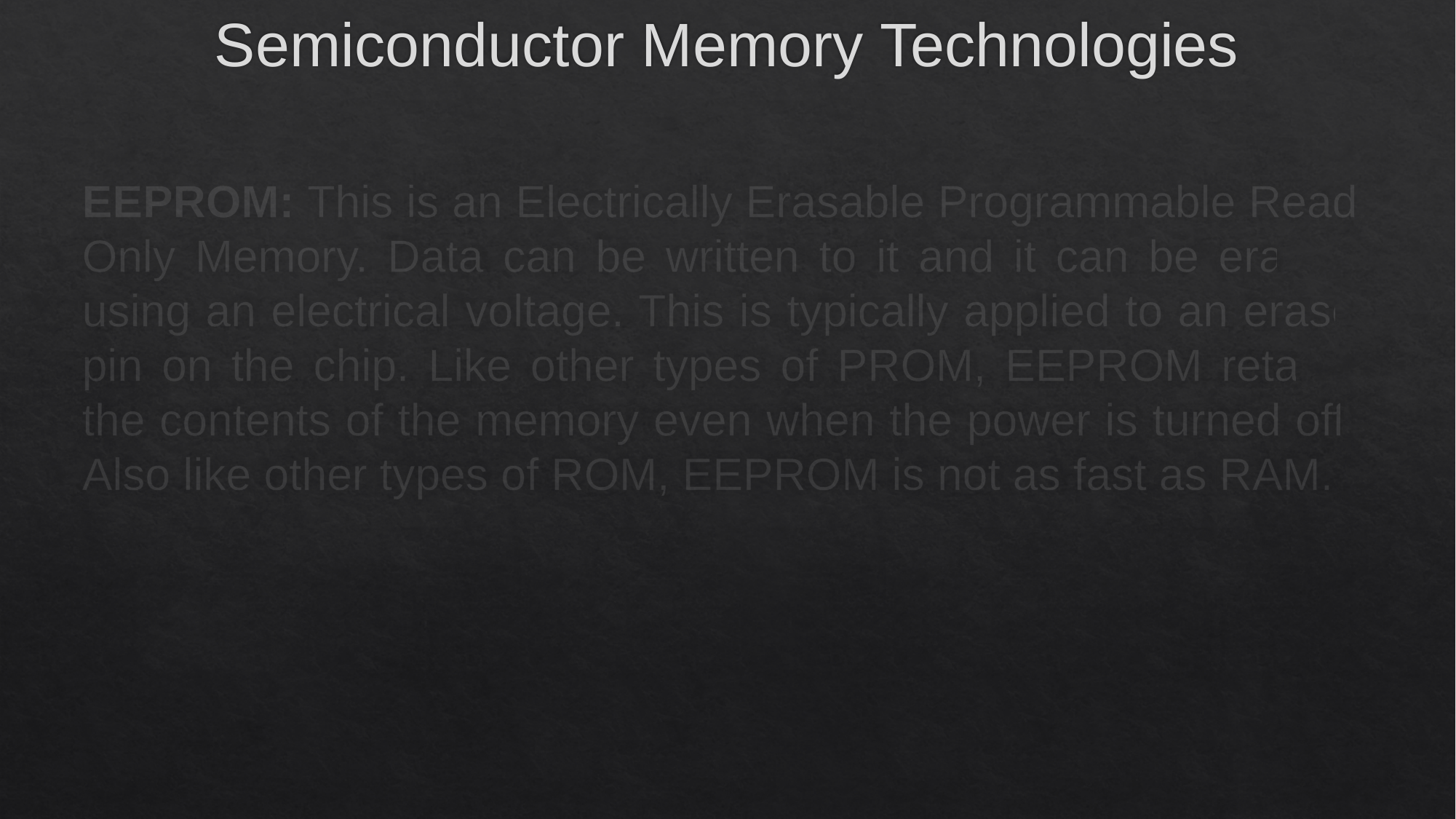

# Semiconductor Memory Technologies
EEPROM: This is an Electrically Erasable Programmable Read Only Memory. Data can be written to it and it can be erased using an electrical voltage. This is typically applied to an erase pin on the chip. Like other types of PROM, EEPROM retains the contents of the memory even when the power is turned off. Also like other types of ROM, EEPROM is not as fast as RAM.